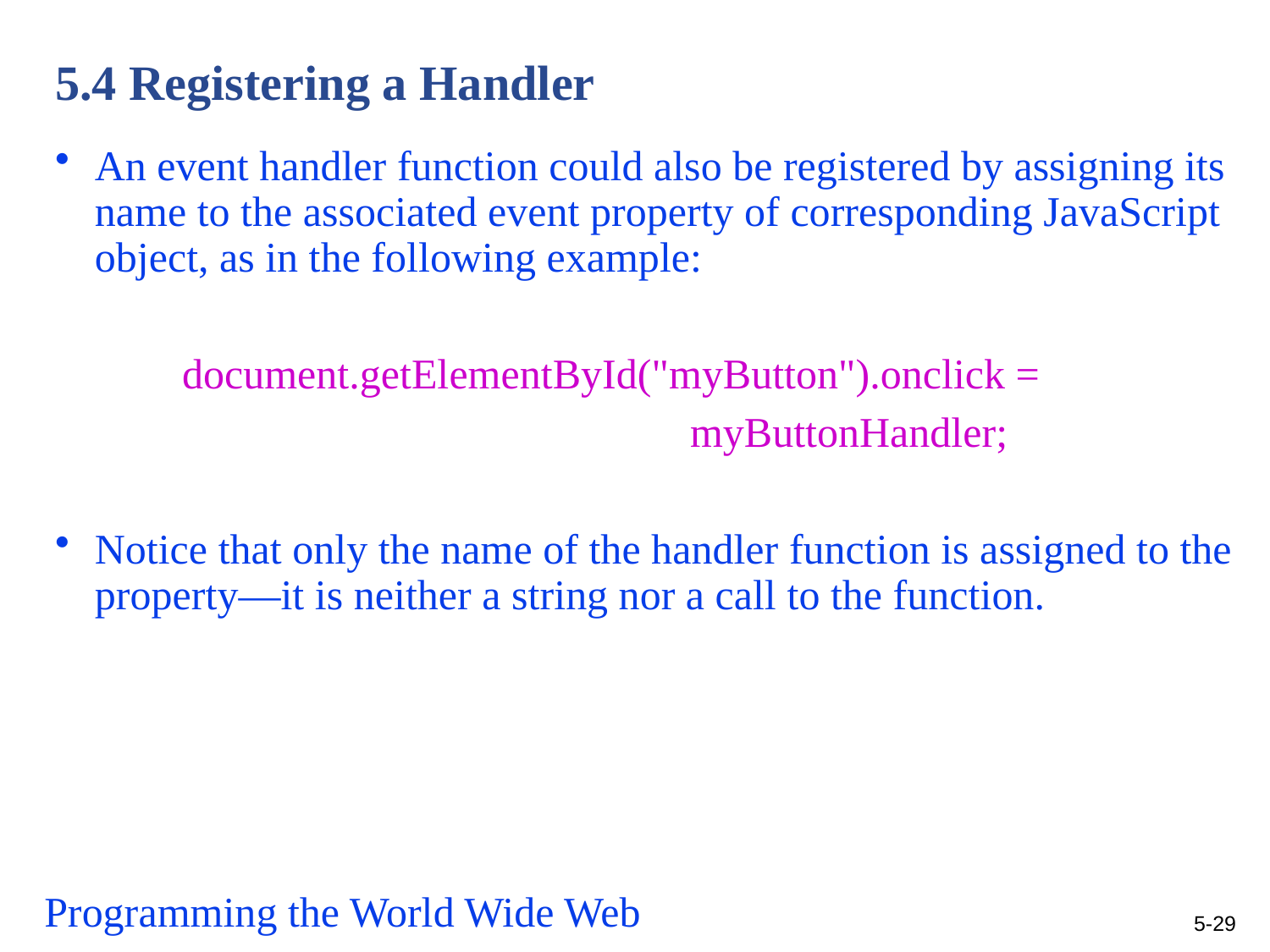

# 5.4 Registering a Handler
An event handler function could also be registered by assigning its name to the associated event property of corresponding JavaScript object, as in the following example:

	document.getElementById("myButton").onclick =
					myButtonHandler;

Notice that only the name of the handler function is assigned to the property—it is neither a string nor a call to the function.